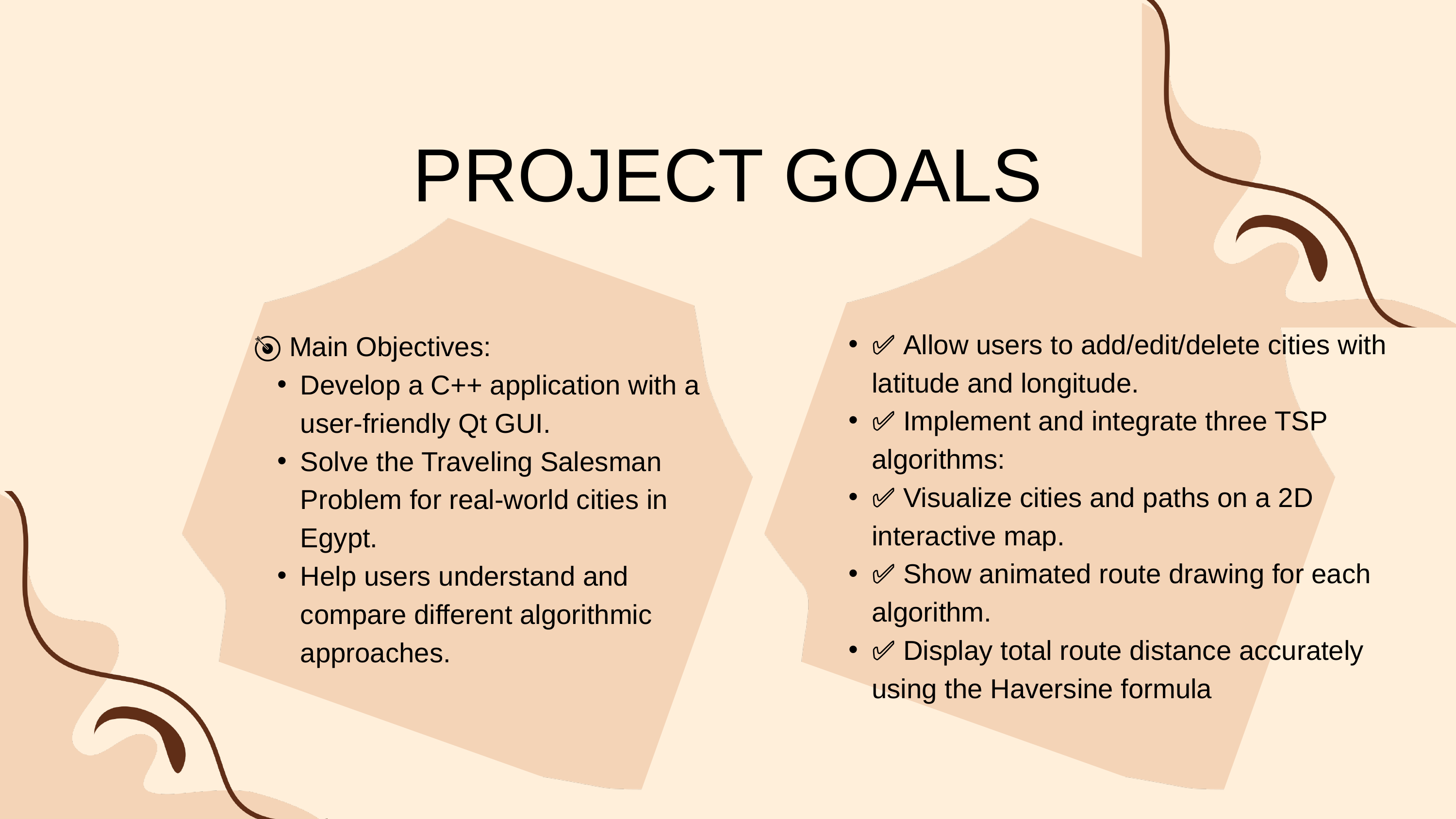

PROJECT GOALS

✅ Allow users to add/edit/delete cities with latitude and longitude.
✅ Implement and integrate three TSP algorithms:
✅ Visualize cities and paths on a 2D interactive map.
✅ Show animated route drawing for each algorithm.
✅ Display total route distance accurately using the Haversine formula
🎯 Main Objectives:
Develop a C++ application with a user-friendly Qt GUI.
Solve the Traveling Salesman Problem for real-world cities in Egypt.
Help users understand and compare different algorithmic approaches.